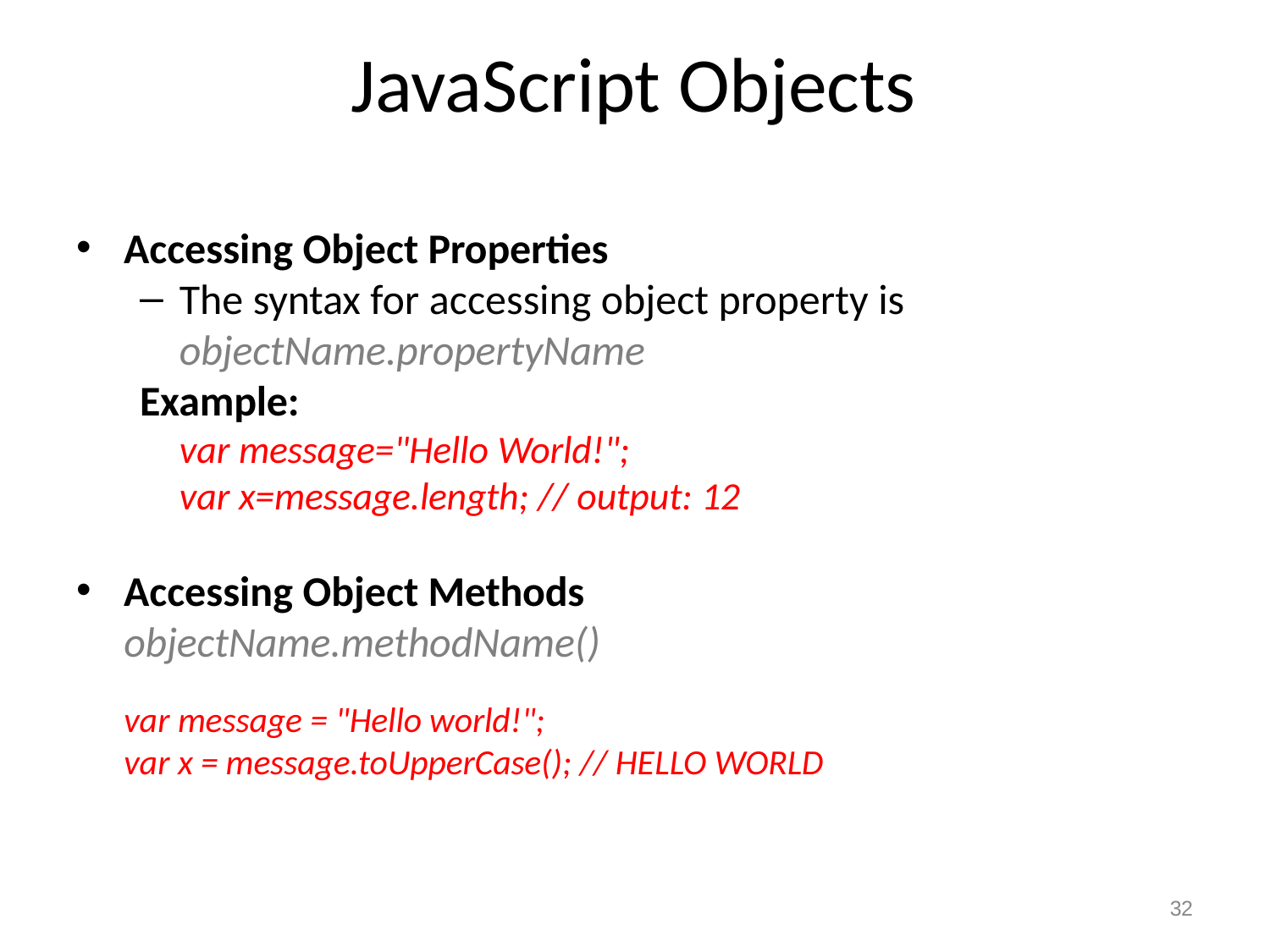

# JavaScript Objects
Accessing Object Properties
The syntax for accessing object property is
objectName.propertyName
Example:
var message="Hello World!";
var x=message.length; // output: 12

Accessing Object Methods
objectName.methodName()
var message = "Hello world!";
var x = message.toUpperCase(); // HELLO WORLD
32